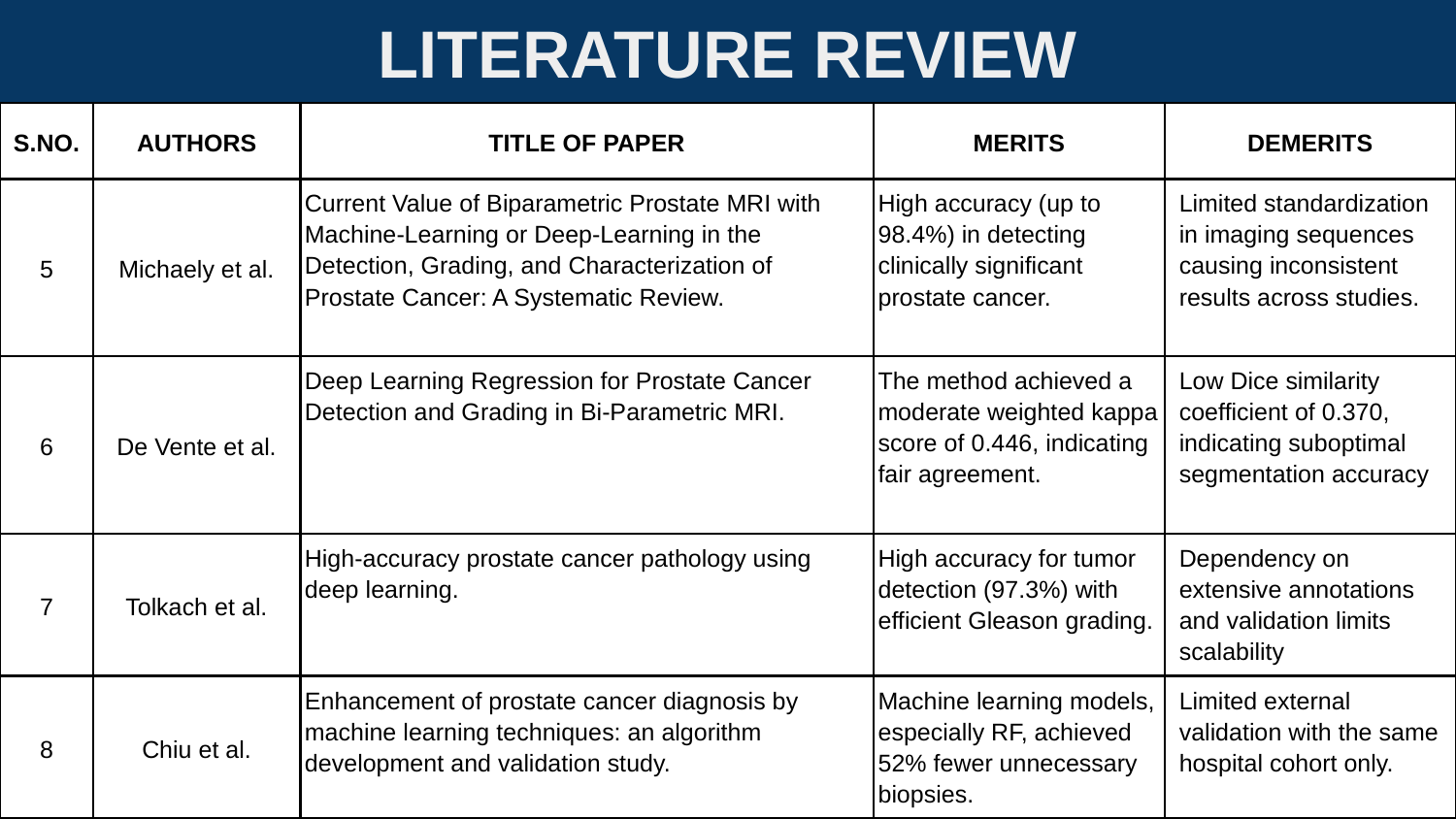

LITERATURE REVIEW
| S.NO. | AUTHORS | TITLE OF PAPER | MERITS | DEMERITS |
| --- | --- | --- | --- | --- |
| 5 | Michaely et al. | Current Value of Biparametric Prostate MRI with Machine-Learning or Deep-Learning in the Detection, Grading, and Characterization of Prostate Cancer: A Systematic Review. | High accuracy (up to 98.4%) in detecting clinically significant prostate cancer. | Limited standardization in imaging sequences causing inconsistent results across studies. |
| 6 | De Vente et al. | Deep Learning Regression for Prostate Cancer Detection and Grading in Bi-Parametric MRI. | The method achieved a moderate weighted kappa score of 0.446, indicating fair agreement. | Low Dice similarity coefficient of 0.370, indicating suboptimal segmentation accuracy​ |
| 7 | Tolkach et al. | High-accuracy prostate cancer pathology using deep learning. | High accuracy for tumor detection (97.3%) with efficient Gleason grading. | Dependency on extensive annotations and validation limits scalability |
| 8 | Chiu et al. | Enhancement of prostate cancer diagnosis by machine learning techniques: an algorithm development and validation study. | Machine learning models, especially RF, achieved 52% fewer unnecessary biopsies. | Limited external validation with the same hospital cohort only. |